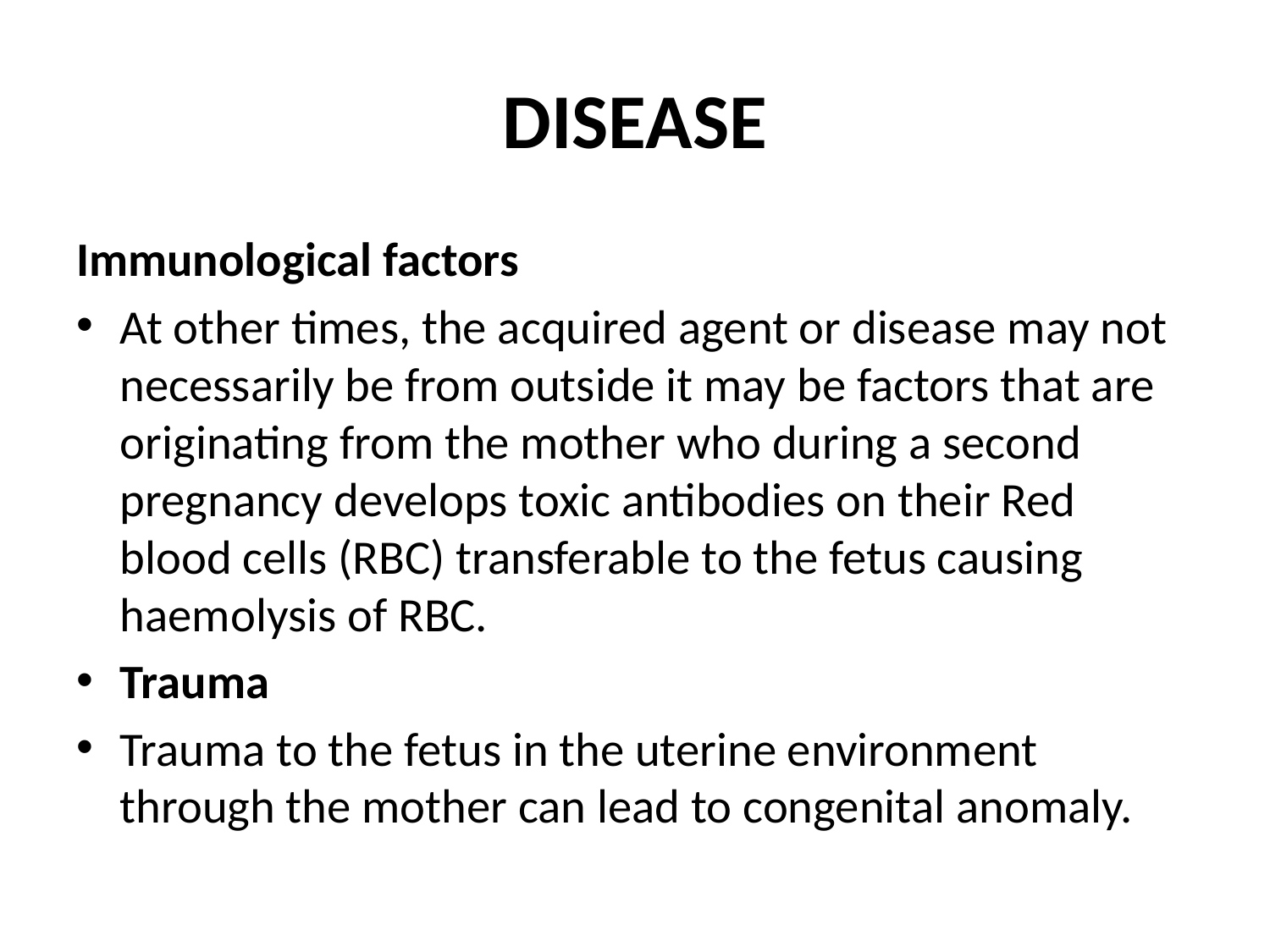

# DISEASE
Immunological factors
At other times, the acquired agent or disease may not necessarily be from outside it may be factors that are originating from the mother who during a second pregnancy develops toxic antibodies on their Red blood cells (RBC) transferable to the fetus causing haemolysis of RBC.
Trauma
Trauma to the fetus in the uterine environment through the mother can lead to congenital anomaly.